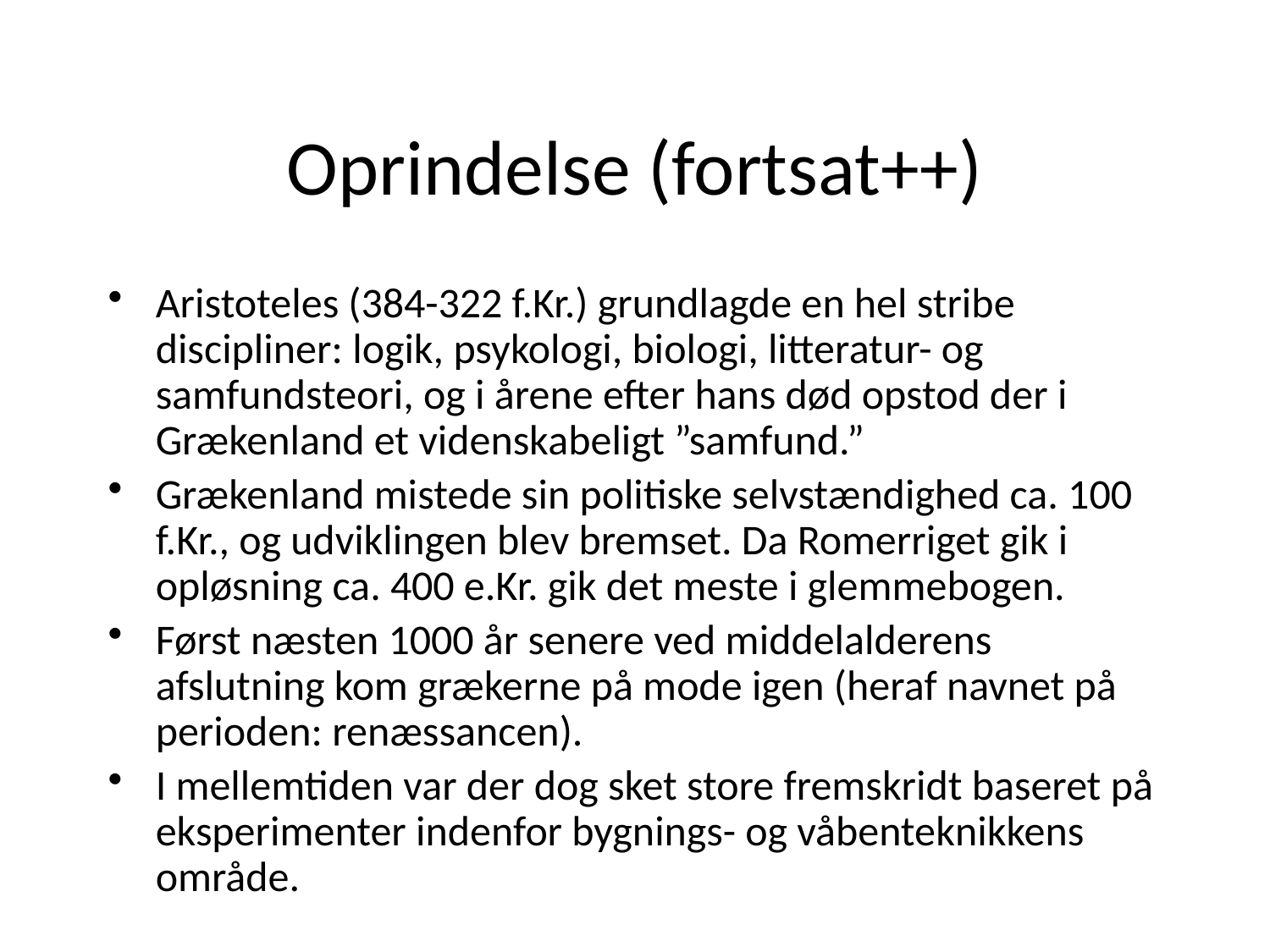

# Oprindelse (fortsat++)
Aristoteles (384-322 f.Kr.) grundlagde en hel stribe discipliner: logik, psykologi, biologi, litteratur- og samfundsteori, og i årene efter hans død opstod der i Grækenland et videnskabeligt ”samfund.”
Grækenland mistede sin politiske selvstændighed ca. 100 f.Kr., og udviklingen blev bremset. Da Romerriget gik i opløsning ca. 400 e.Kr. gik det meste i glemmebogen.
Først næsten 1000 år senere ved middelalderens afslutning kom grækerne på mode igen (heraf navnet på perioden: renæssancen).
I mellemtiden var der dog sket store fremskridt baseret på eksperimenter indenfor bygnings- og våbenteknikkens område.